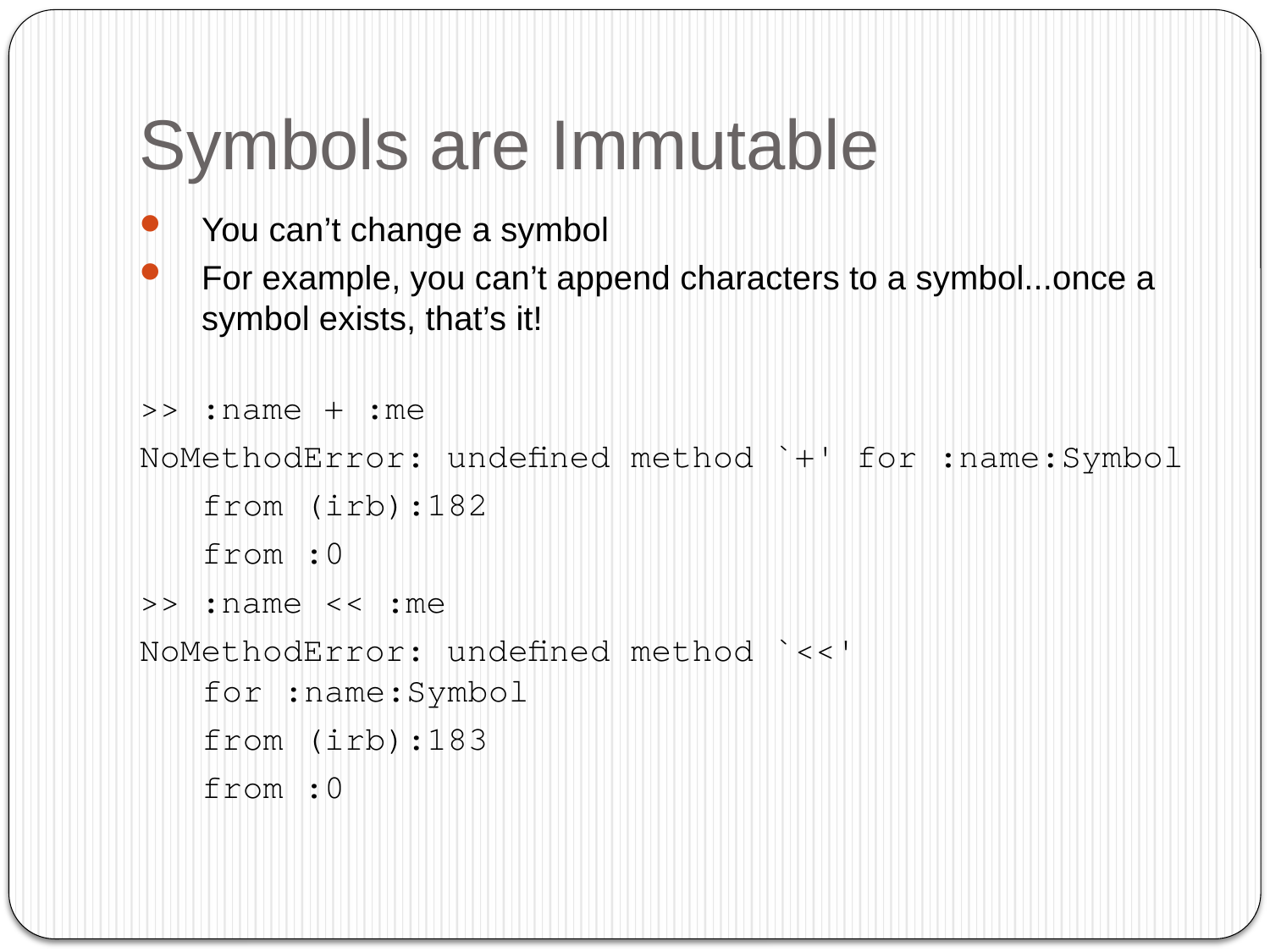

# Symbols are Immutable
You can’t change a symbol
For example, you can’t append characters to a symbol...once a symbol exists, that’s it!
>> :name + :me
NoMethodError: undefined method `+' for :name:Symbol
	from (irb):182
	from :0
>> :name << :me
NoMethodError: undefined method `<<' for :name:Symbol
	from (irb):183
	from :0